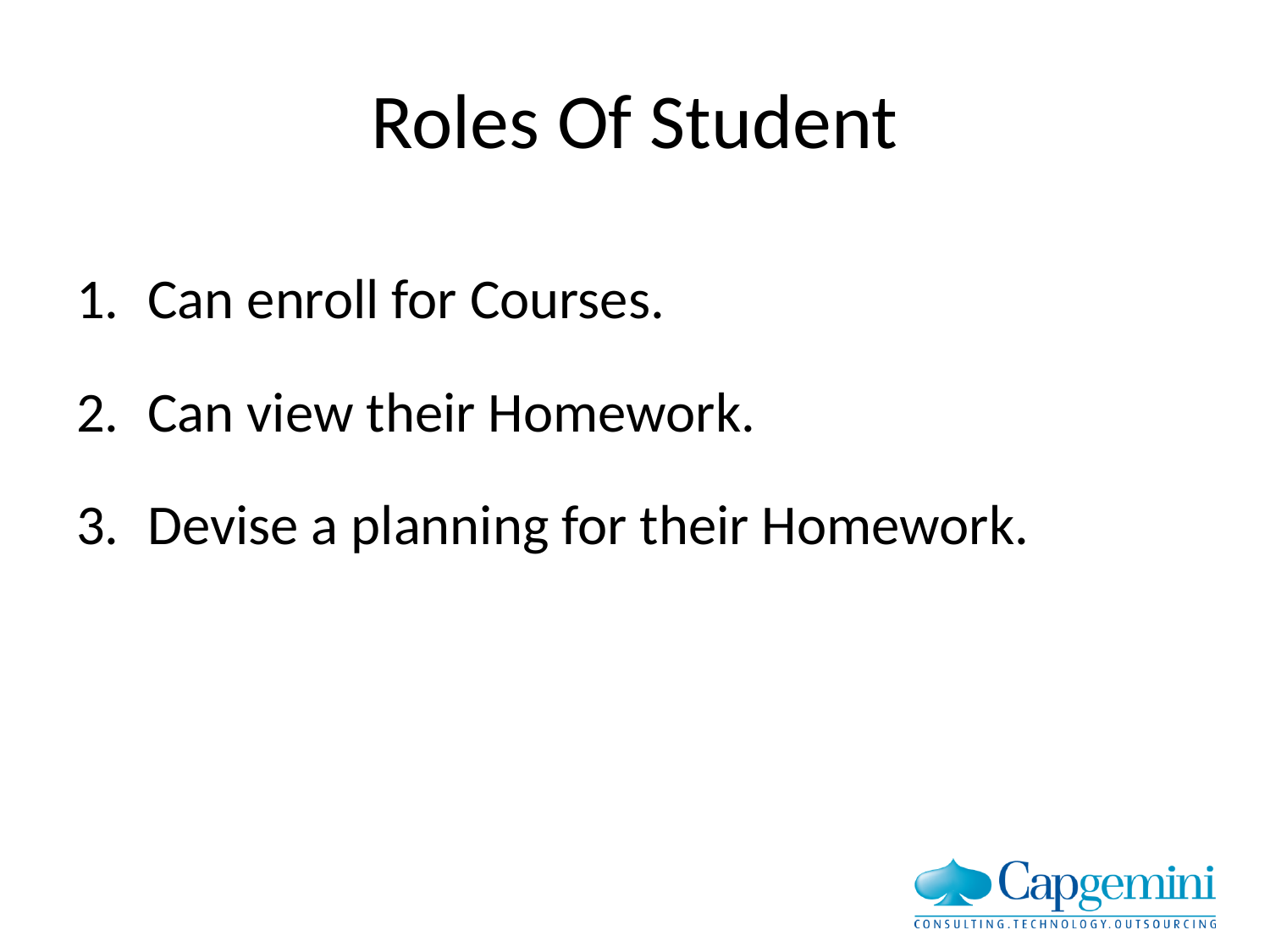

# Roles Of Student
Can enroll for Courses.
Can view their Homework.
Devise a planning for their Homework.